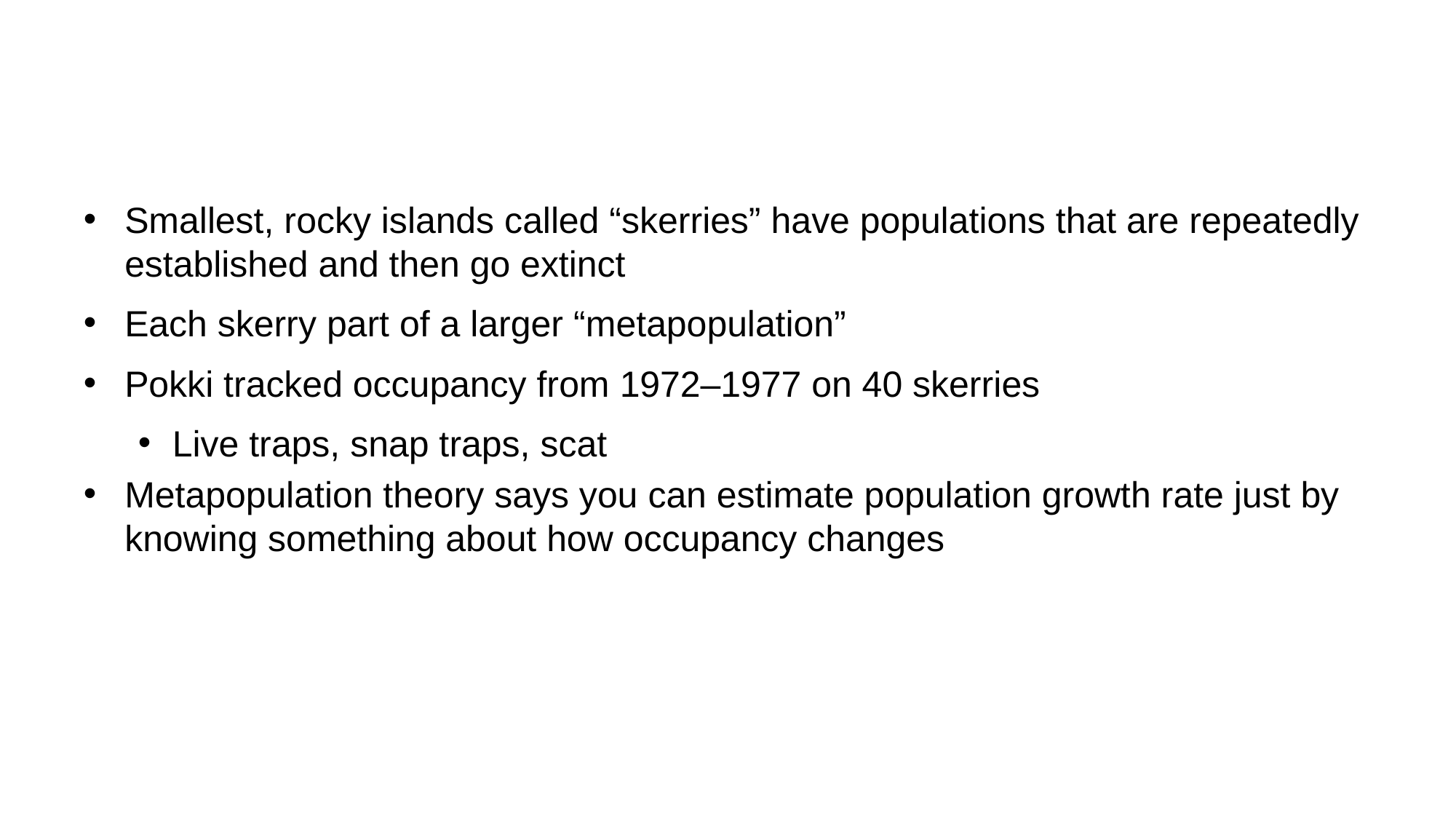

#
Smallest, rocky islands called “skerries” have populations that are repeatedly established and then go extinct
Each skerry part of a larger “metapopulation”
Pokki tracked occupancy from 1972–1977 on 40 skerries
Live traps, snap traps, scat
Metapopulation theory says you can estimate population growth rate just by knowing something about how occupancy changes